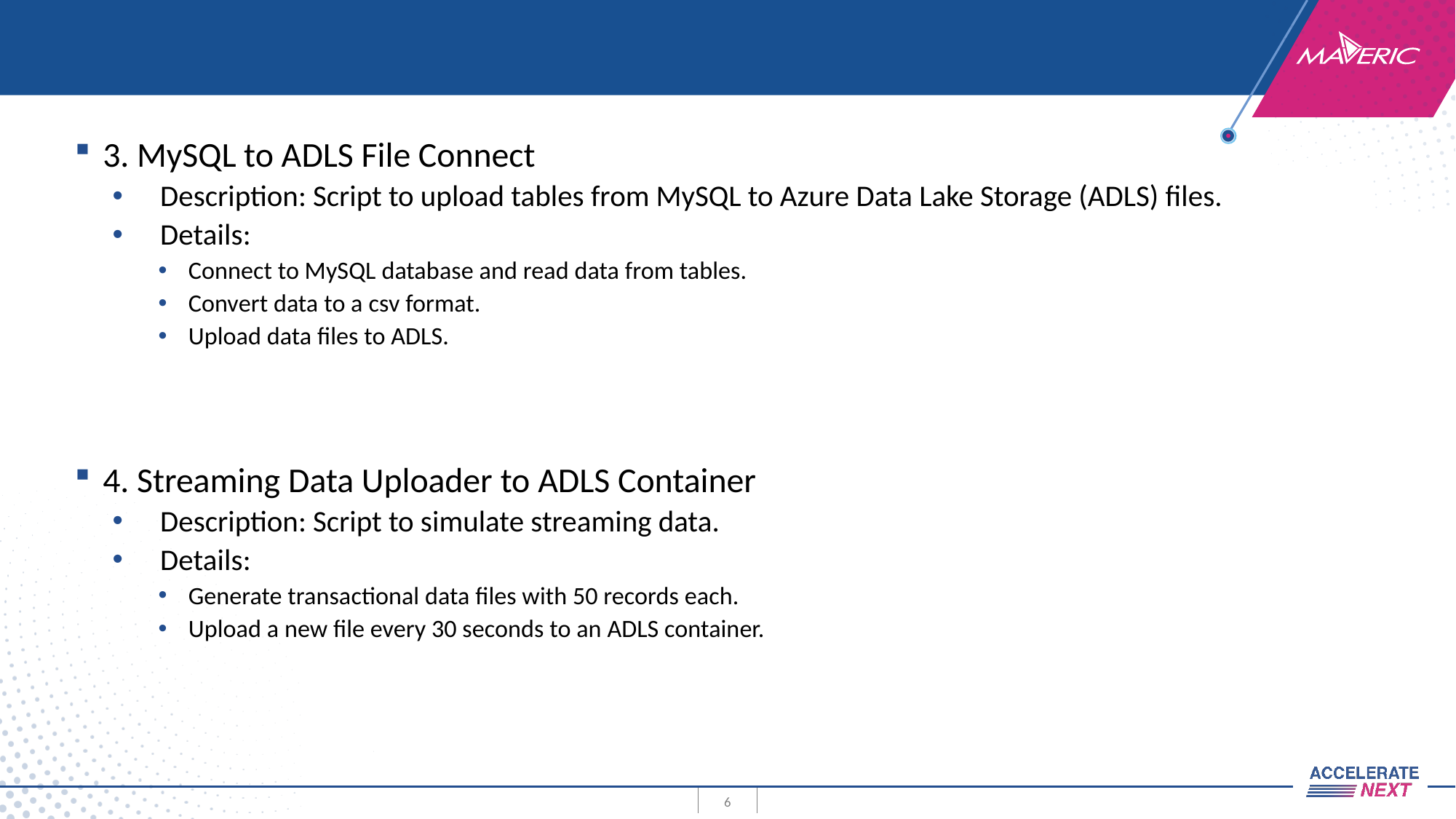

3. MySQL to ADLS File Connect
Description: Script to upload tables from MySQL to Azure Data Lake Storage (ADLS) files.
Details:
Connect to MySQL database and read data from tables.
Convert data to a csv format.
Upload data files to ADLS.

4. Streaming Data Uploader to ADLS Container
Description: Script to simulate streaming data.
Details:
Generate transactional data files with 50 records each.
Upload a new file every 30 seconds to an ADLS container.

6